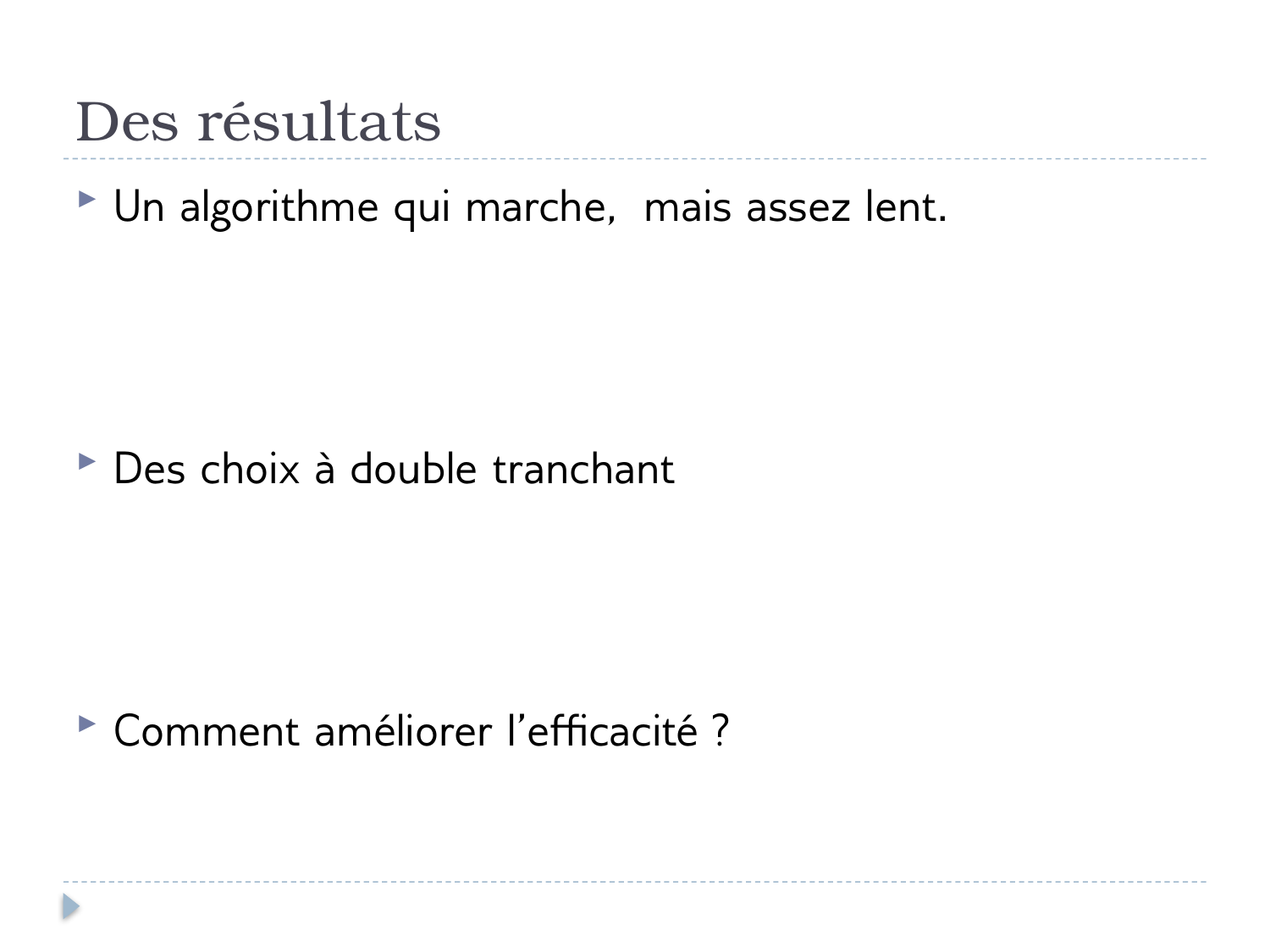

# Des résultats
Un algorithme qui marche,  mais assez lent.

Des choix à double tranchant

Comment améliorer l’efficacité ?